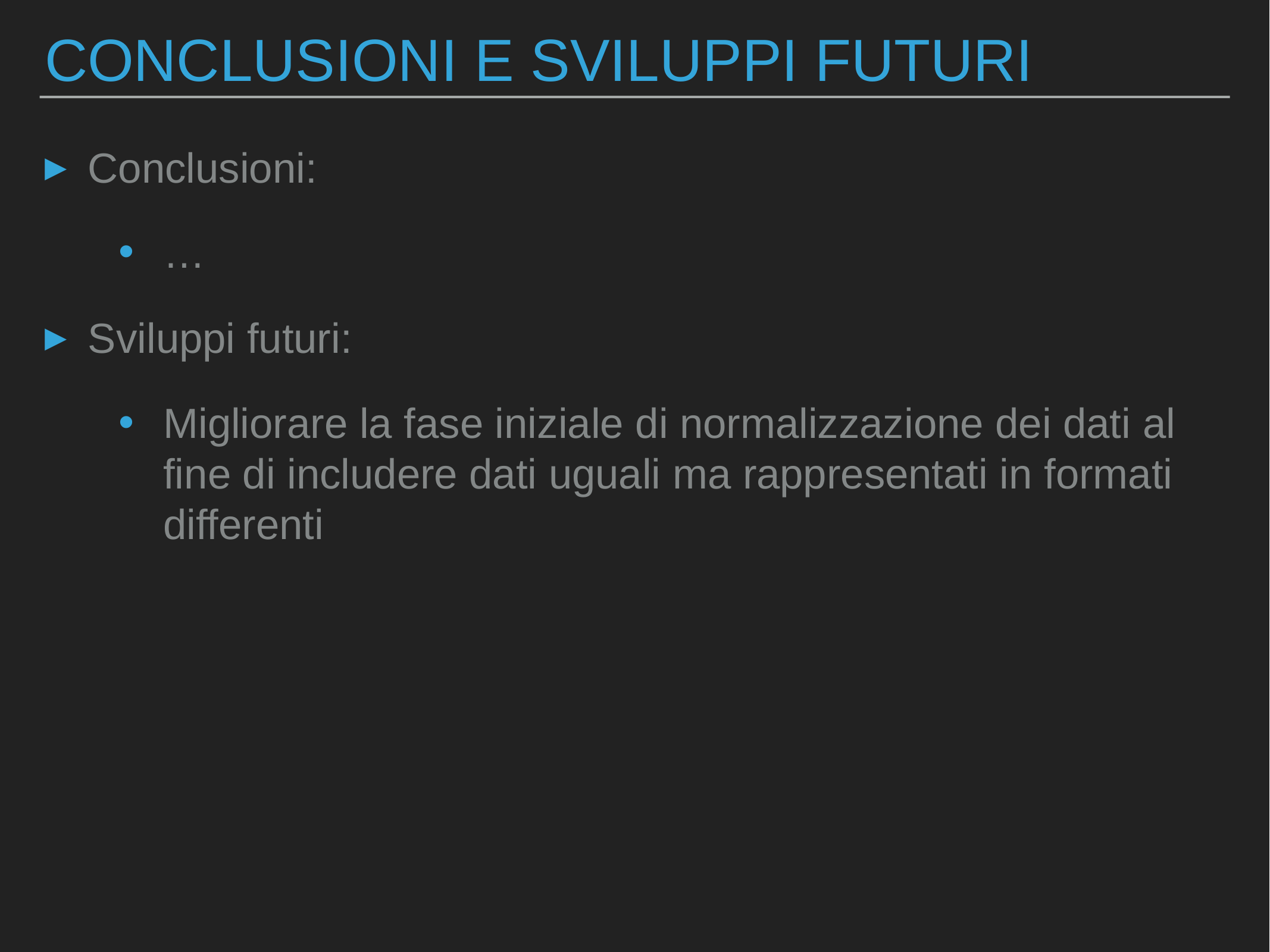

# CONCLUSIONI E SVILUPPI FUTURI
Conclusioni:
…
Sviluppi futuri:
Migliorare la fase iniziale di normalizzazione dei dati al fine di includere dati uguali ma rappresentati in formati differenti